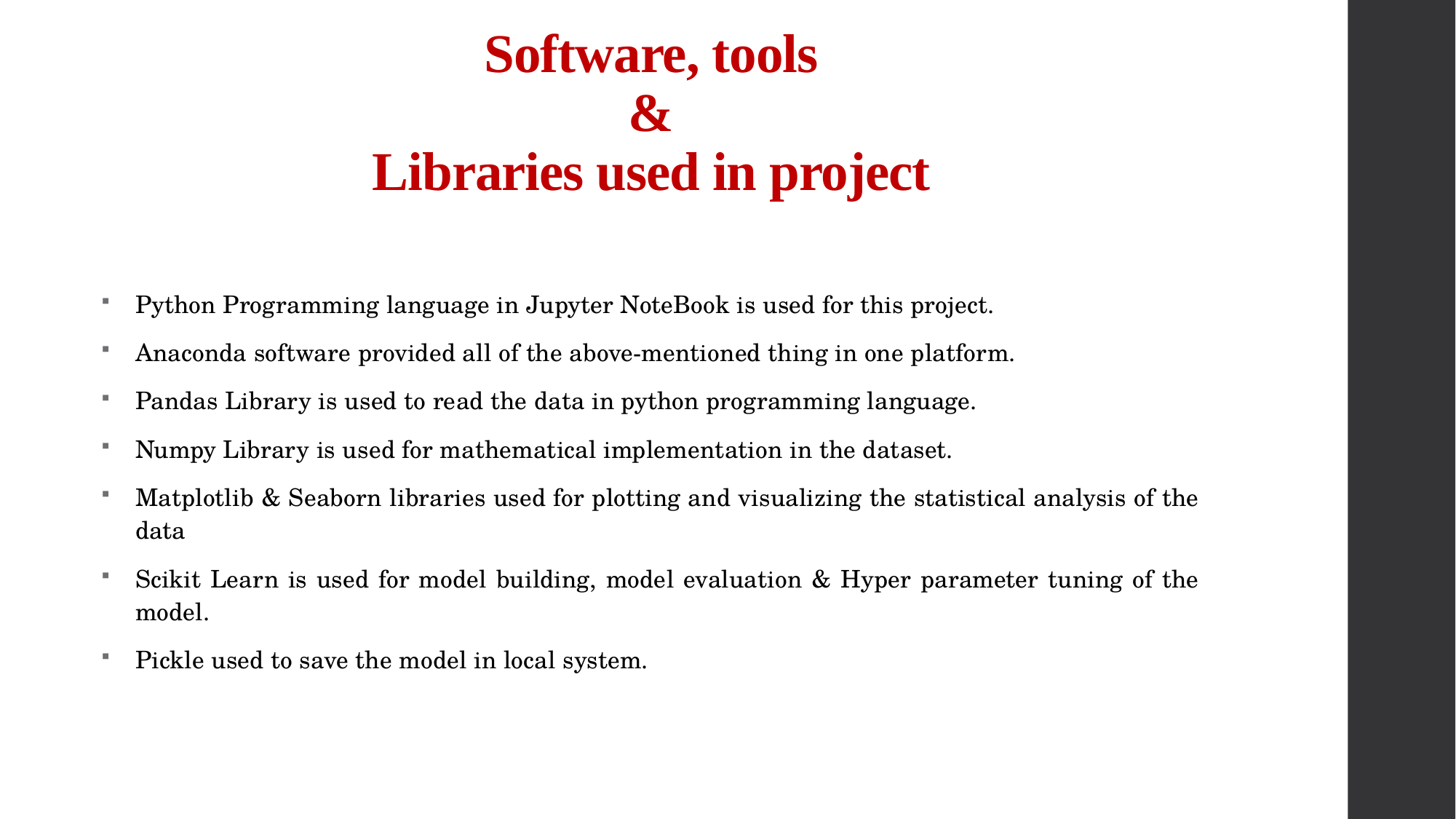

# Software, tools & Libraries used in project
Python Programming language in Jupyter NoteBook is used for this project.
Anaconda software provided all of the above-mentioned thing in one platform.
Pandas Library is used to read the data in python programming language.
Numpy Library is used for mathematical implementation in the dataset.
Matplotlib & Seaborn libraries used for plotting and visualizing the statistical analysis of the data
Scikit Learn is used for model building, model evaluation & Hyper parameter tuning of the model.
Pickle used to save the model in local system.